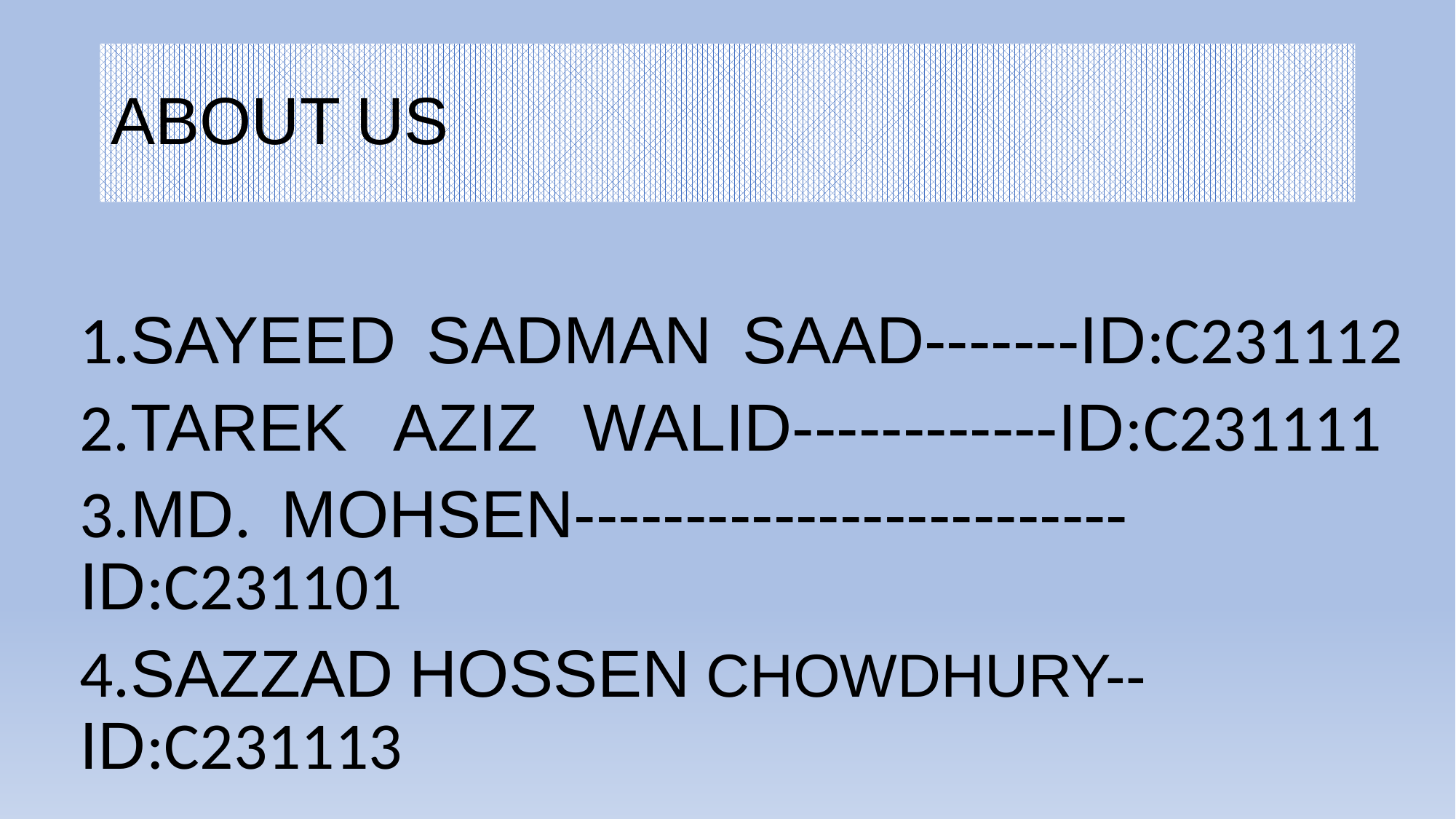

# ABOUT US
1.SAYEED  SADMAN  SAAD-------ID:C231112
2.TAREK   AZIZ   WALID------------ID:C231111
3.MD.  MOHSEN-------------------------ID:C231101
4.SAZZAD HOSSEN CHOWDHURY--ID:C231113